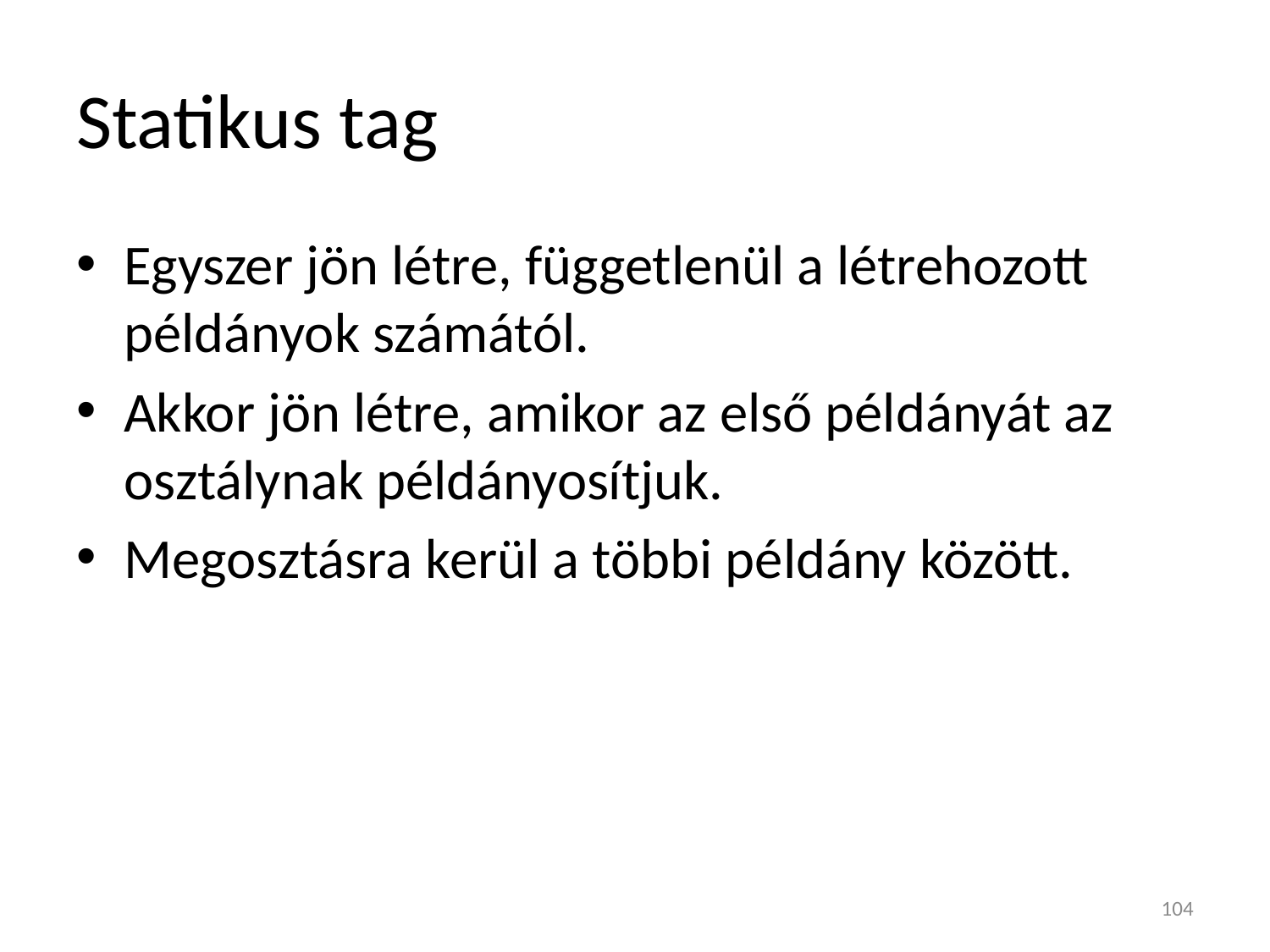

# Statikus tag
Egyszer jön létre, függetlenül a létrehozott példányok számától.
Akkor jön létre, amikor az első példányát az osztálynak példányosítjuk.
Megosztásra kerül a többi példány között.
104